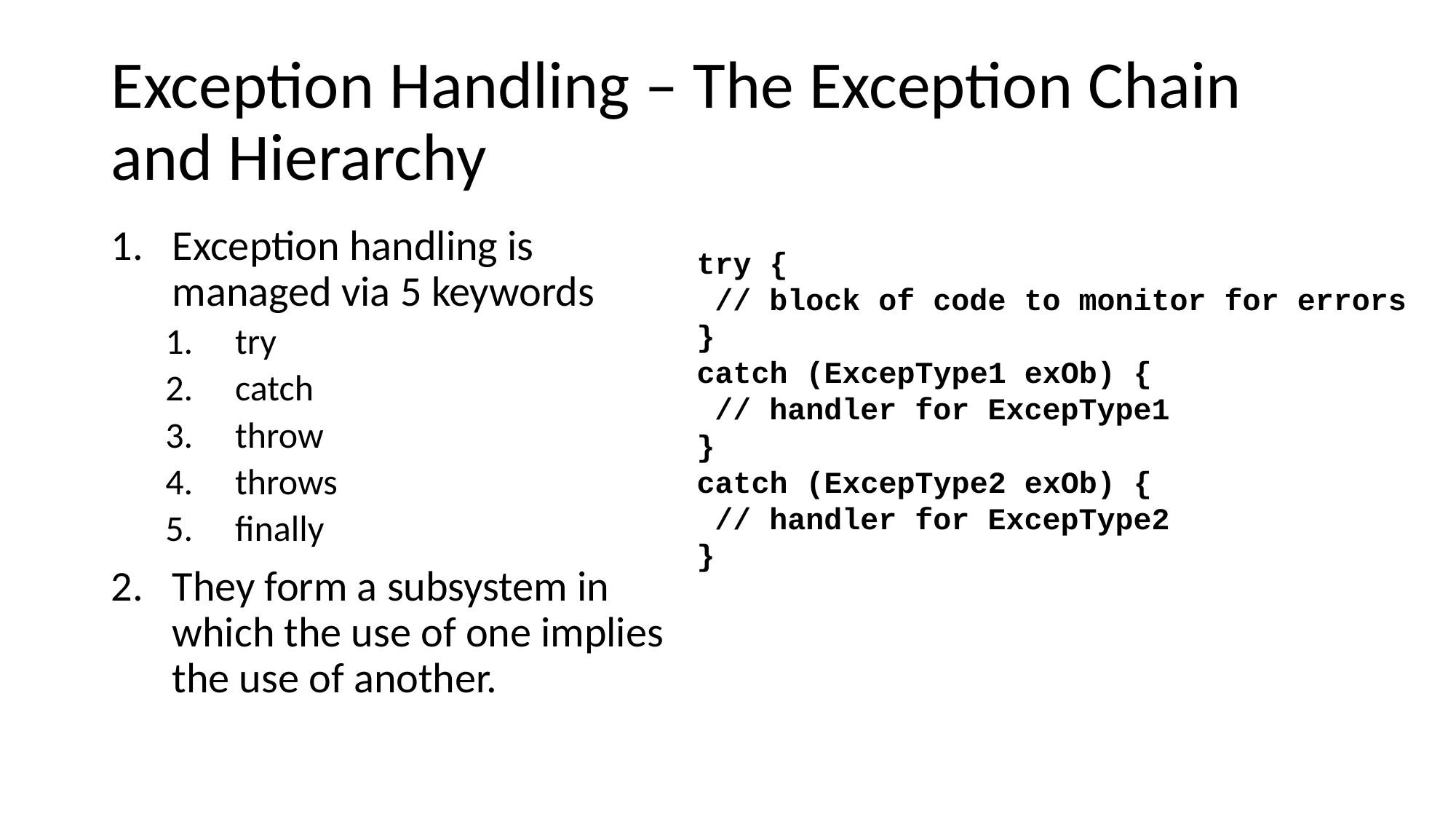

# Exception Handling – The Exception Chain and Hierarchy

try {
 // block of code to monitor for errors
}
catch (ExcepType1 exOb) {
 // handler for ExcepType1
}
catch (ExcepType2 exOb) {
 // handler for ExcepType2
}
Exception handling is managed via 5 keywords
 try
 catch
 throw
 throws
 finally
They form a subsystem in which the use of one implies the use of another.